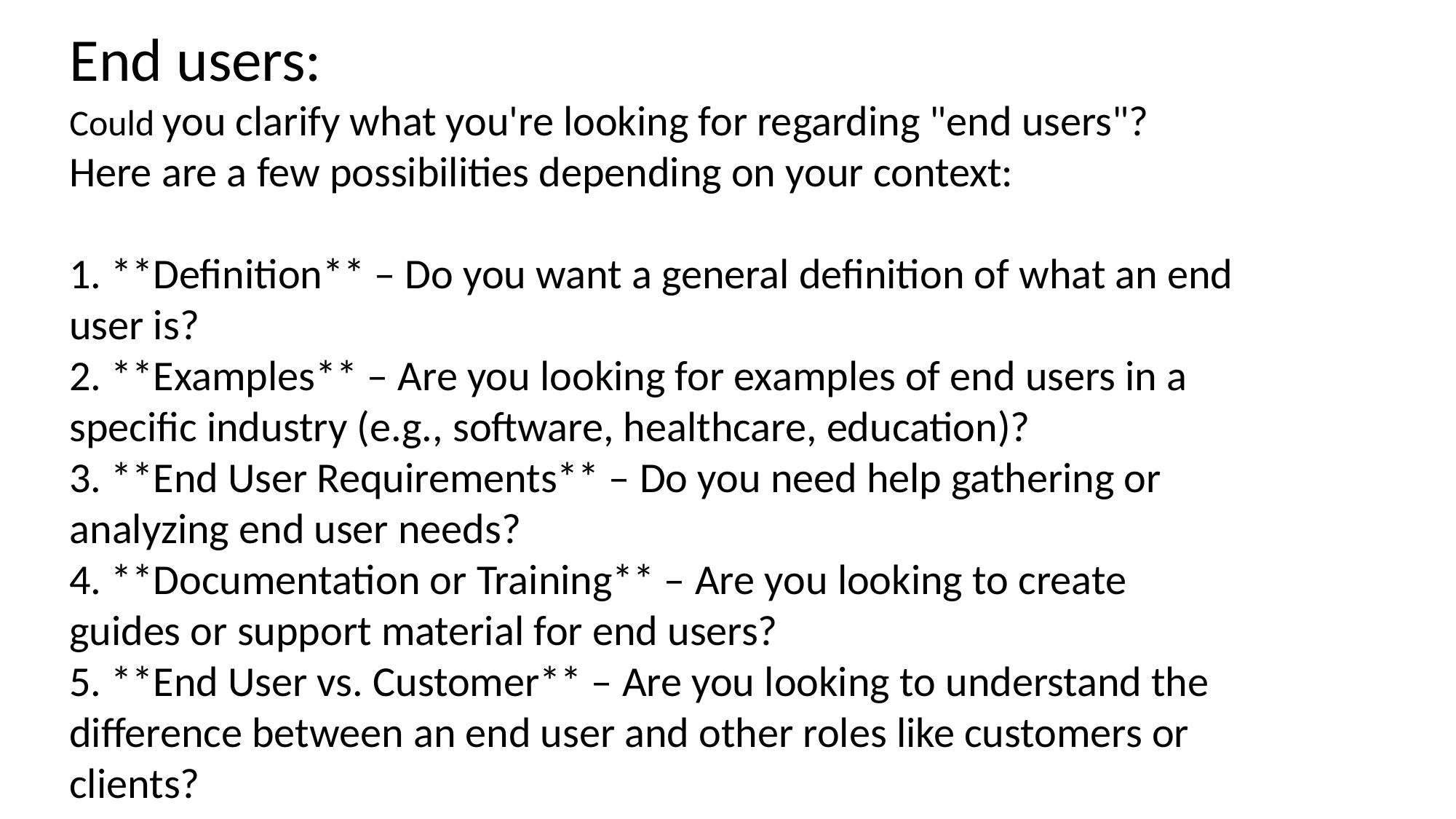

End users:
Could you clarify what you're looking for regarding "end users"? Here are a few possibilities depending on your context:

1. **Definition** – Do you want a general definition of what an end user is?
2. **Examples** – Are you looking for examples of end users in a specific industry (e.g., software, healthcare, education)?
3. **End User Requirements** – Do you need help gathering or analyzing end user needs?
4. **Documentation or Training** – Are you looking to create guides or support material for end users?
5. **End User vs. Customer** – Are you looking to understand the difference between an end user and other roles like customers or clients?

Let me know how you'd like to explore this topic.

B
Enter title
Click here to add content of the text，and briefly explain your point of view.

Enter title
Click here to add content of the text，and briefly explain your point of view.